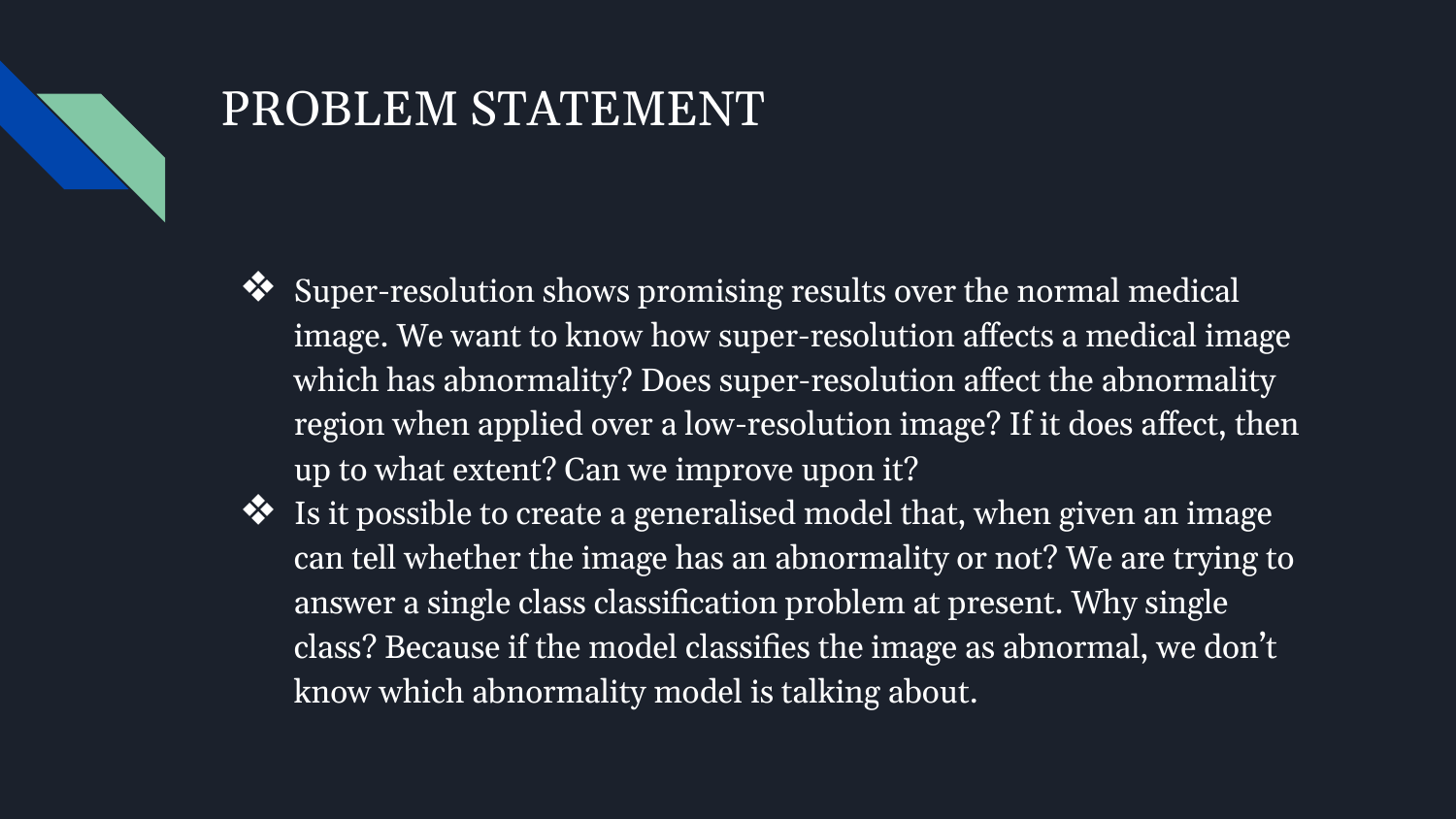

# PROBLEM STATEMENT
Super-resolution shows promising results over the normal medical image. We want to know how super-resolution affects a medical image which has abnormality? Does super-resolution affect the abnormality region when applied over a low-resolution image? If it does affect, then up to what extent? Can we improve upon it?
Is it possible to create a generalised model that, when given an image can tell whether the image has an abnormality or not? We are trying to answer a single class classification problem at present. Why single class? Because if the model classifies the image as abnormal, we don’t know which abnormality model is talking about.